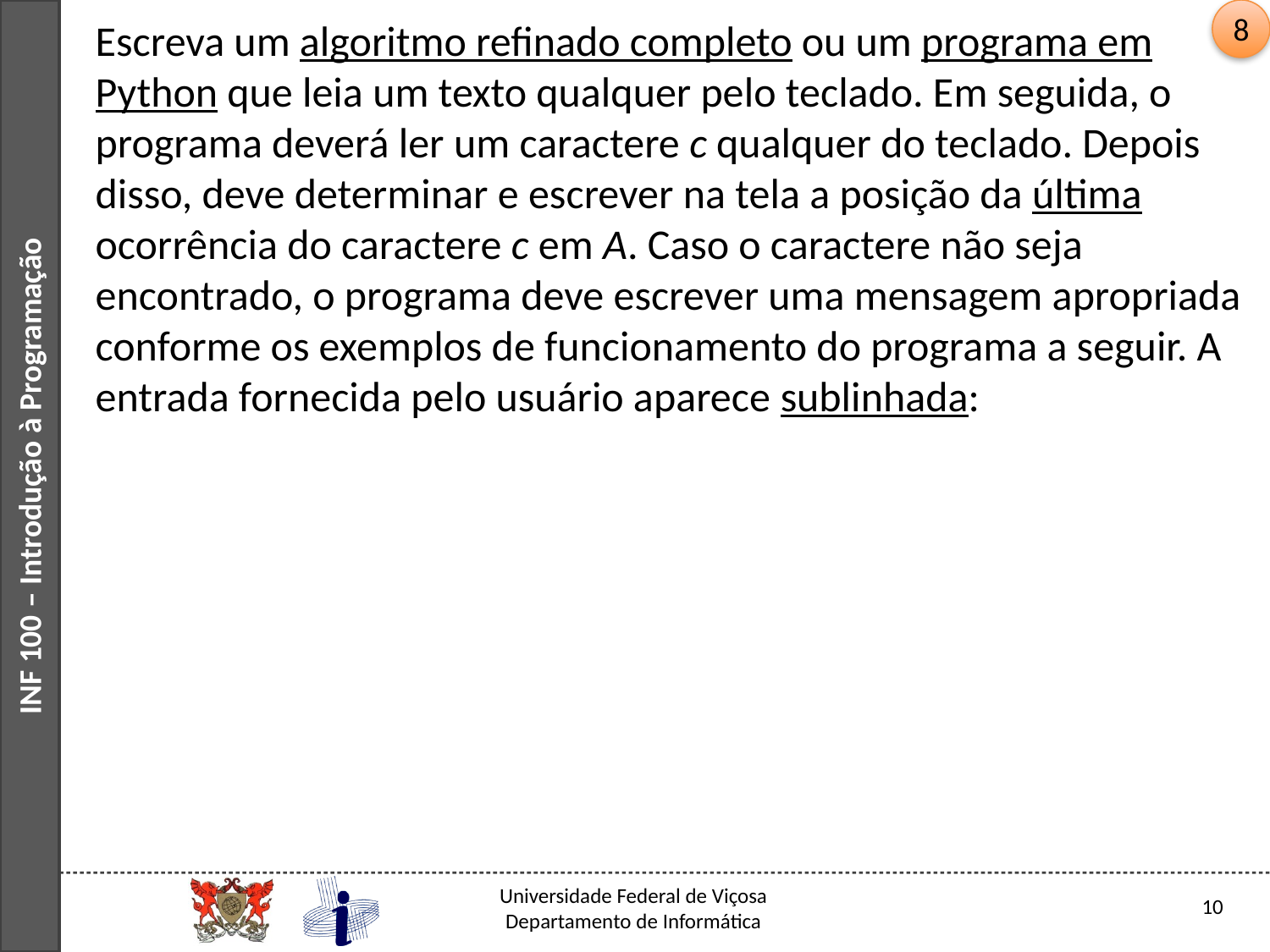

8
Escreva um algoritmo refinado completo ou um programa em Python que leia um texto qualquer pelo teclado. Em seguida, o programa deverá ler um caractere c qualquer do teclado. Depois disso, deve determinar e escrever na tela a posição da última ocorrência do caractere c em A. Caso o caractere não seja encontrado, o programa deve escrever uma mensagem apropriada conforme os exemplos de funcionamento do programa a seguir. A entrada fornecida pelo usuário aparece sublinhada: